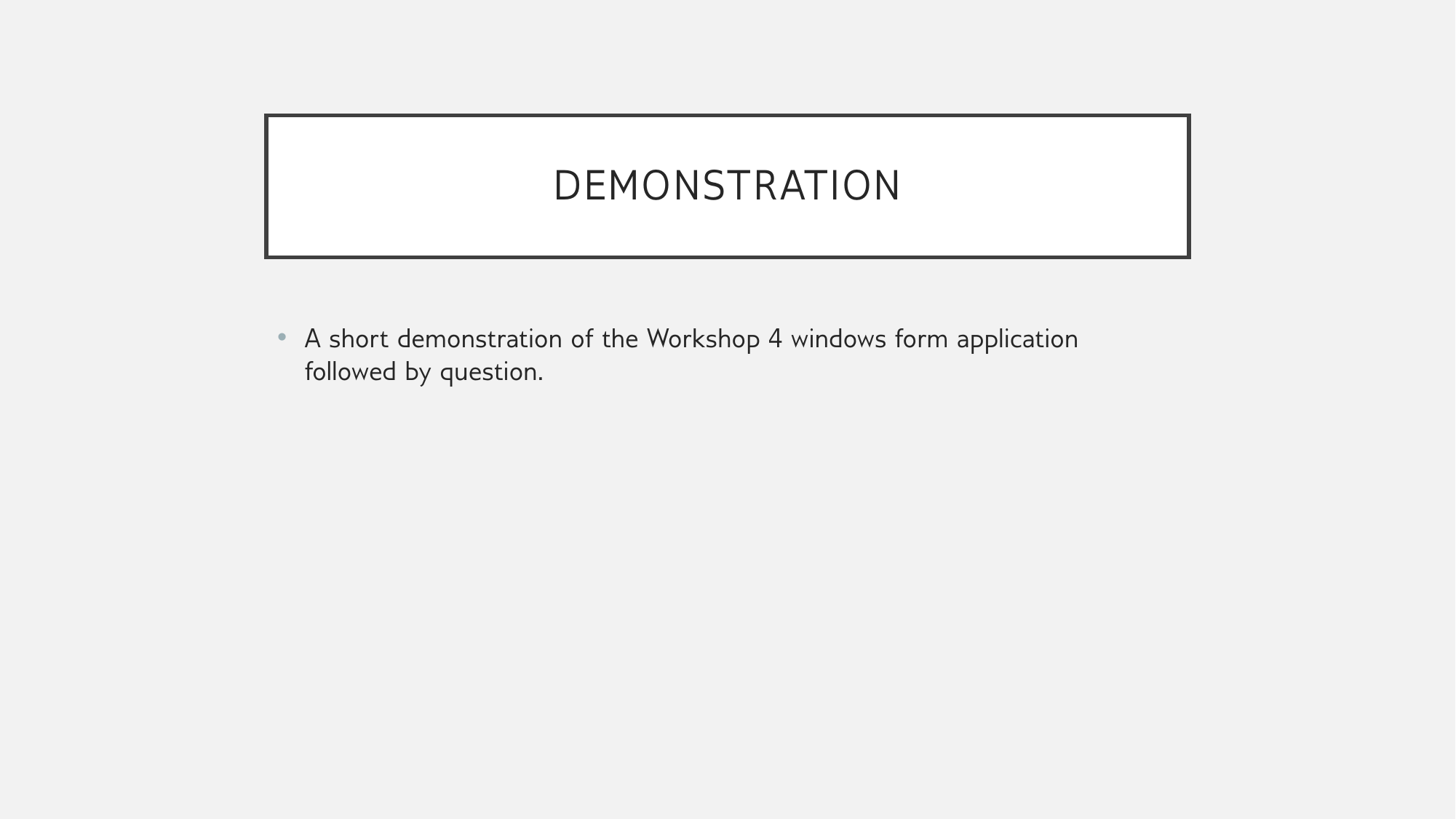

# Demonstration
A short demonstration of the Workshop 4 windows form application followed by question.